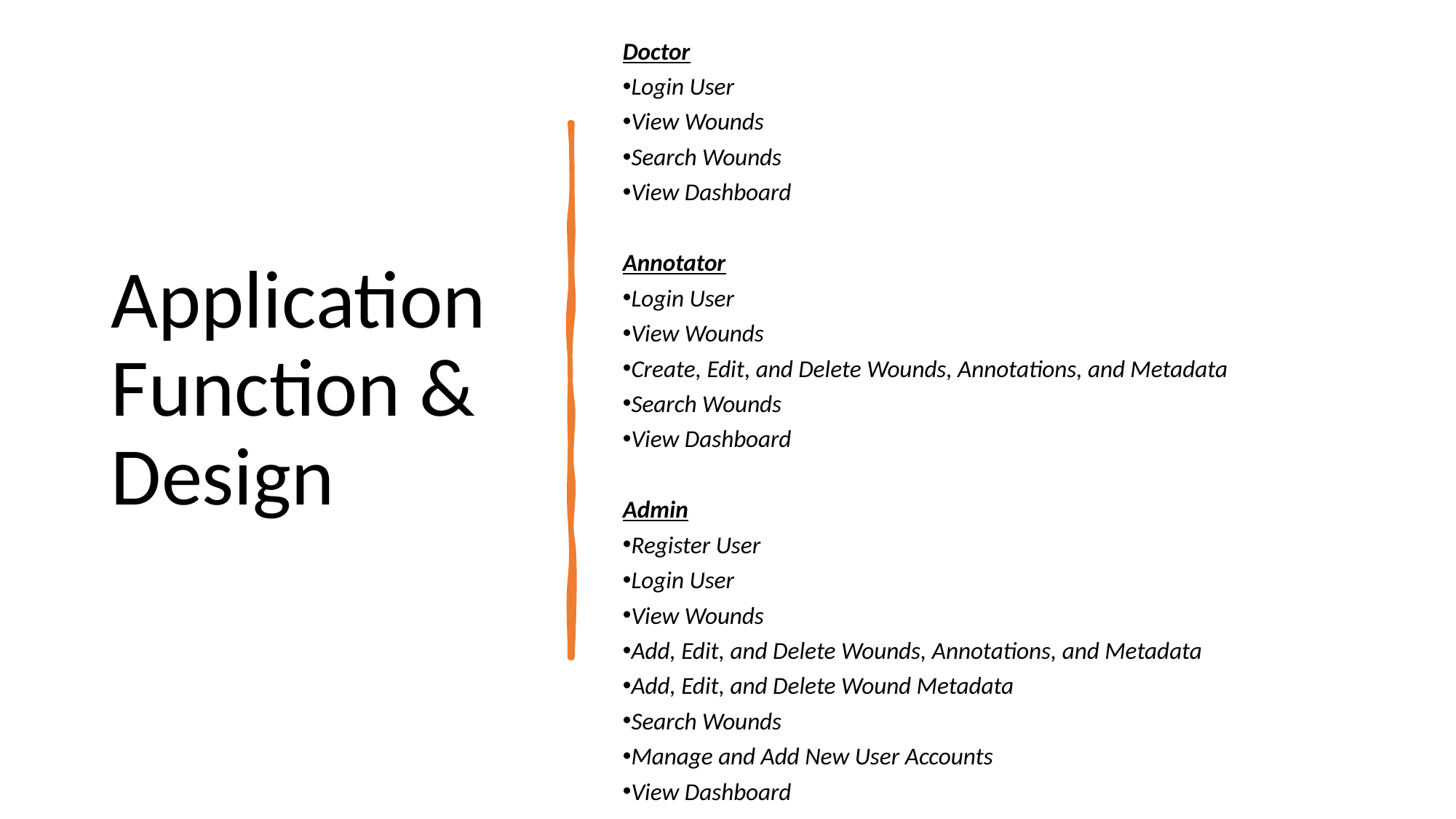

# Application Function & Design
Doctor
Login User
View Wounds
Search Wounds
View Dashboard

Annotator
Login User
View Wounds
Create, Edit, and Delete Wounds, Annotations, and Metadata
Search Wounds
View Dashboard

Admin
Register User
Login User
View Wounds
Add, Edit, and Delete Wounds, Annotations, and Metadata
Add, Edit, and Delete Wound Metadata
Search Wounds
Manage and Add New User Accounts
View Dashboard